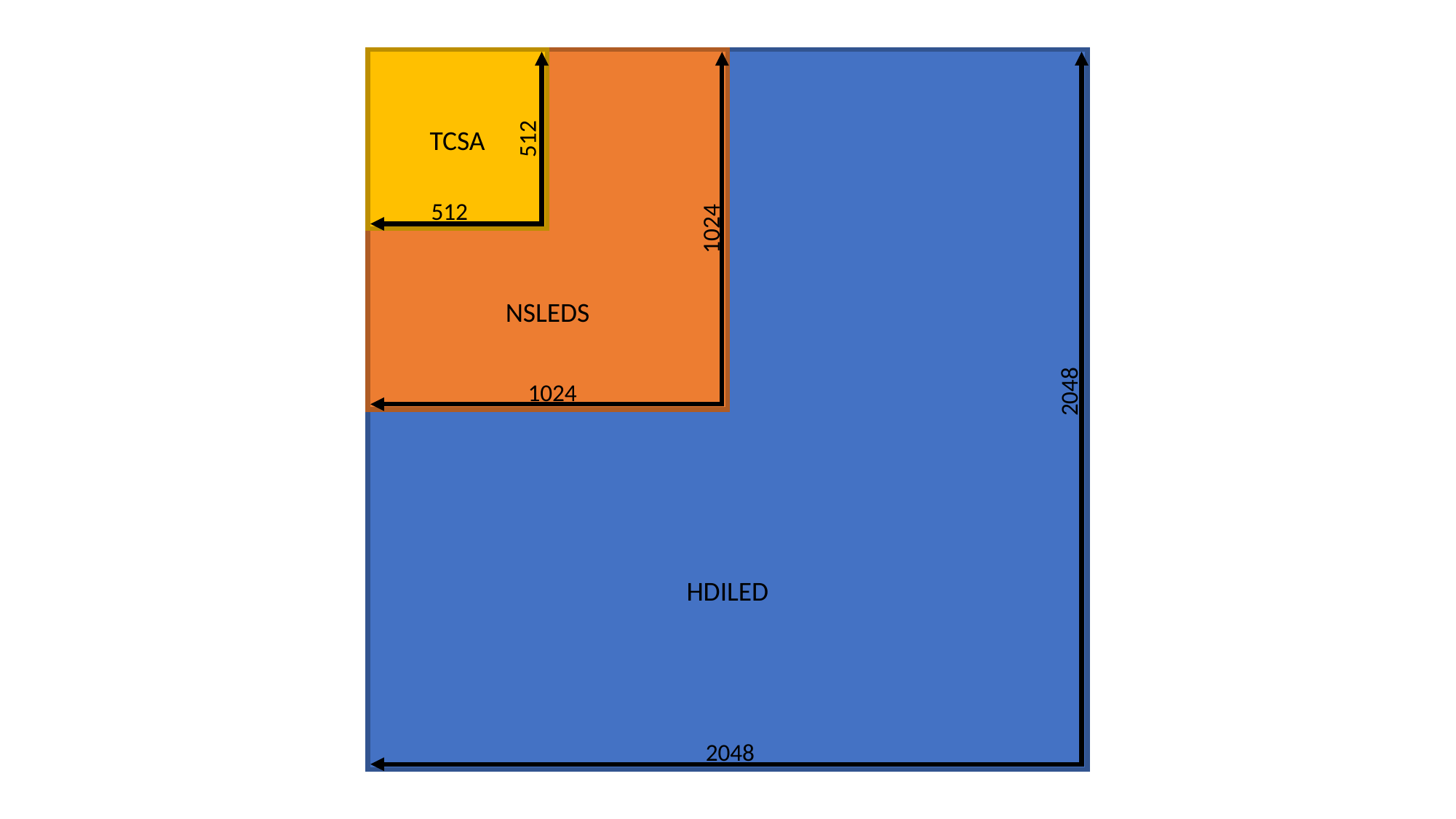

HDILED

NSLEDS
TCSA
512
512
1024
2048
1024
2048